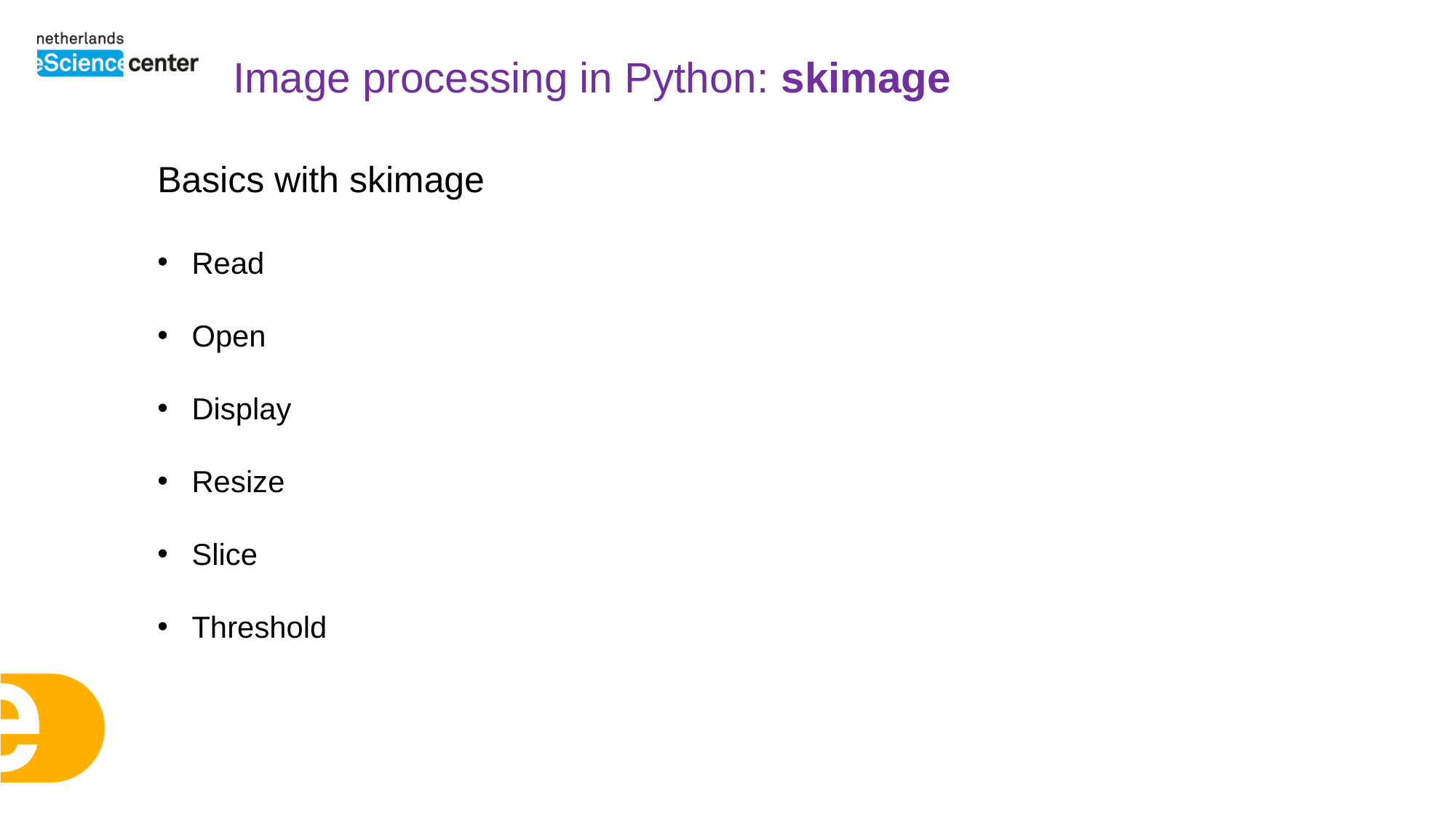

Image processing in Python: skimage

Basics with skimage

Read

Open

Display

Resize

Slice

Threshold